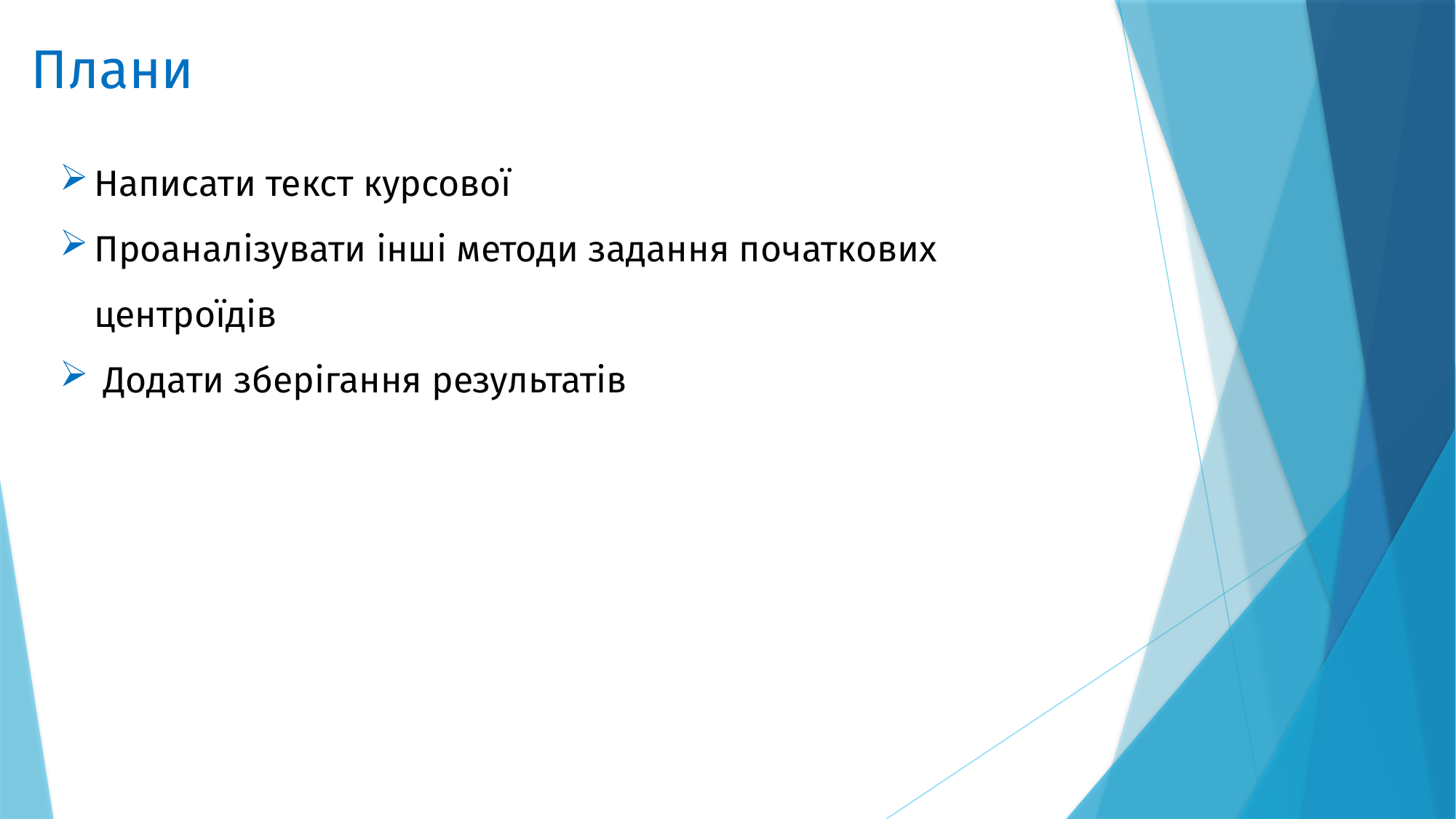

Плани
Написати текст курсової
Проаналізувати інші методи задання початкових центроїдів
 Додати зберігання результатів